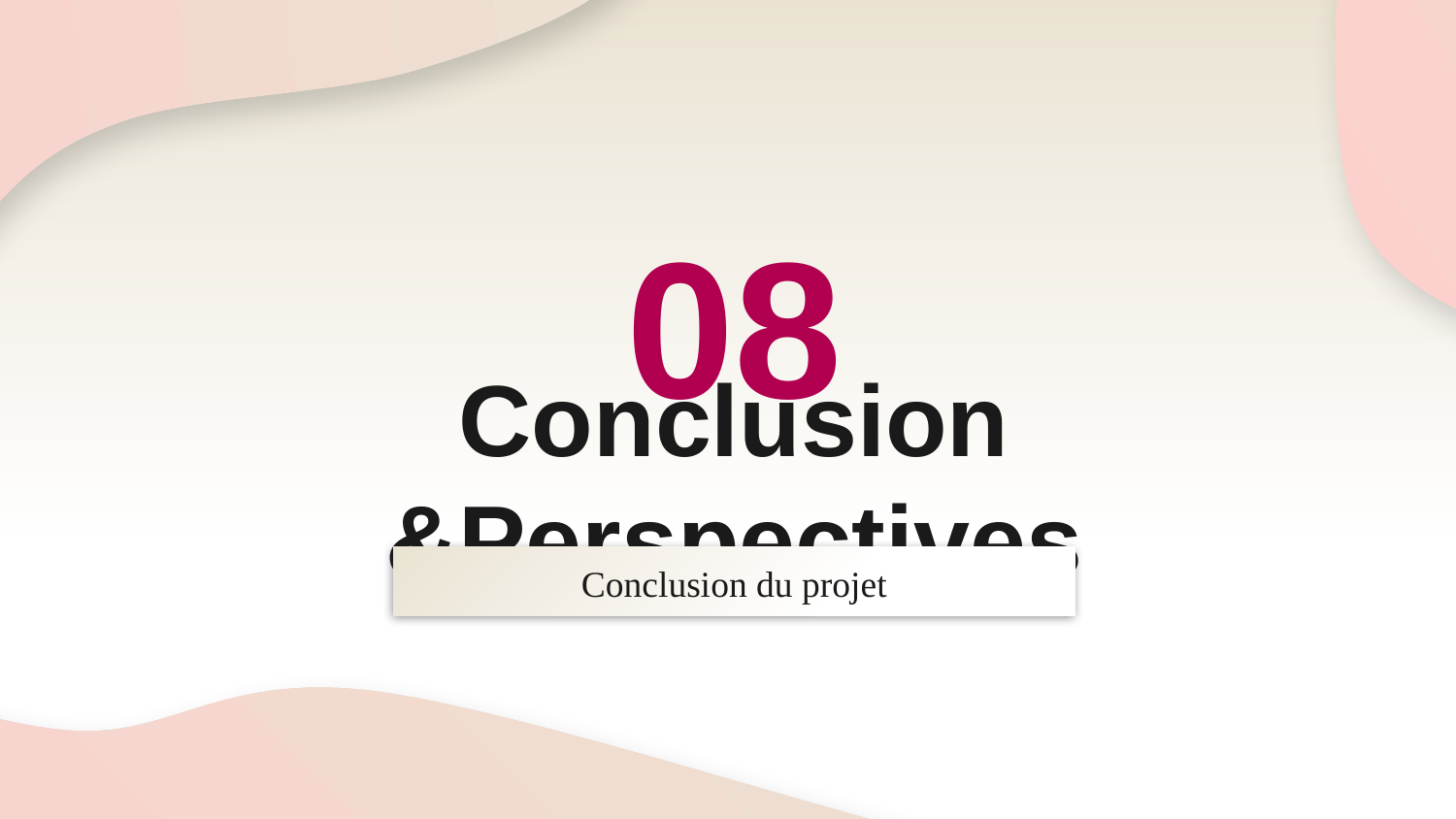

08
# Conclusion &Perspectives
Conclusion du projet